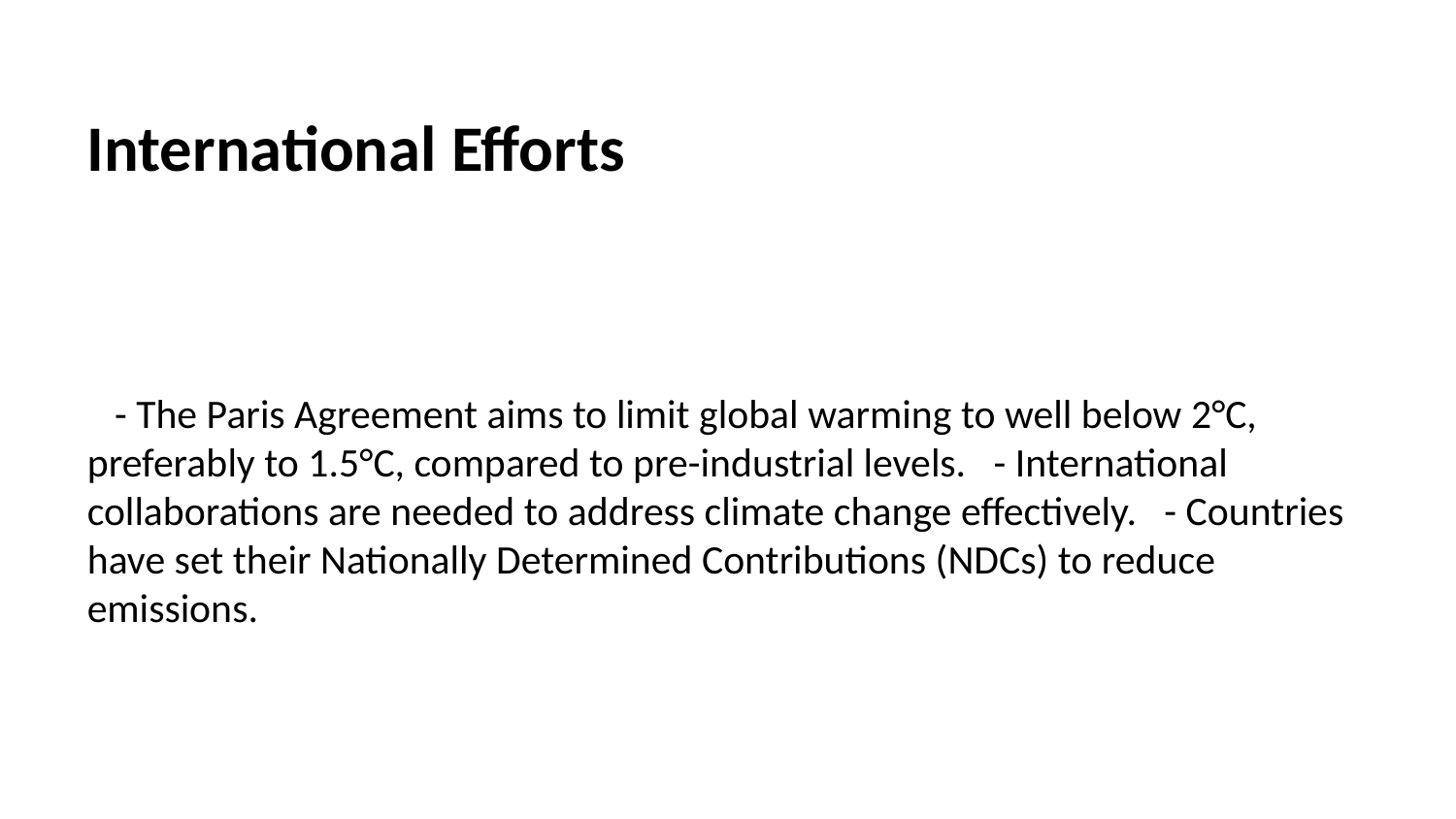

International Efforts
   - The Paris Agreement aims to limit global warming to well below 2°C, preferably to 1.5°C, compared to pre-industrial levels.   - International collaborations are needed to address climate change effectively.   - Countries have set their Nationally Determined Contributions (NDCs) to reduce emissions.